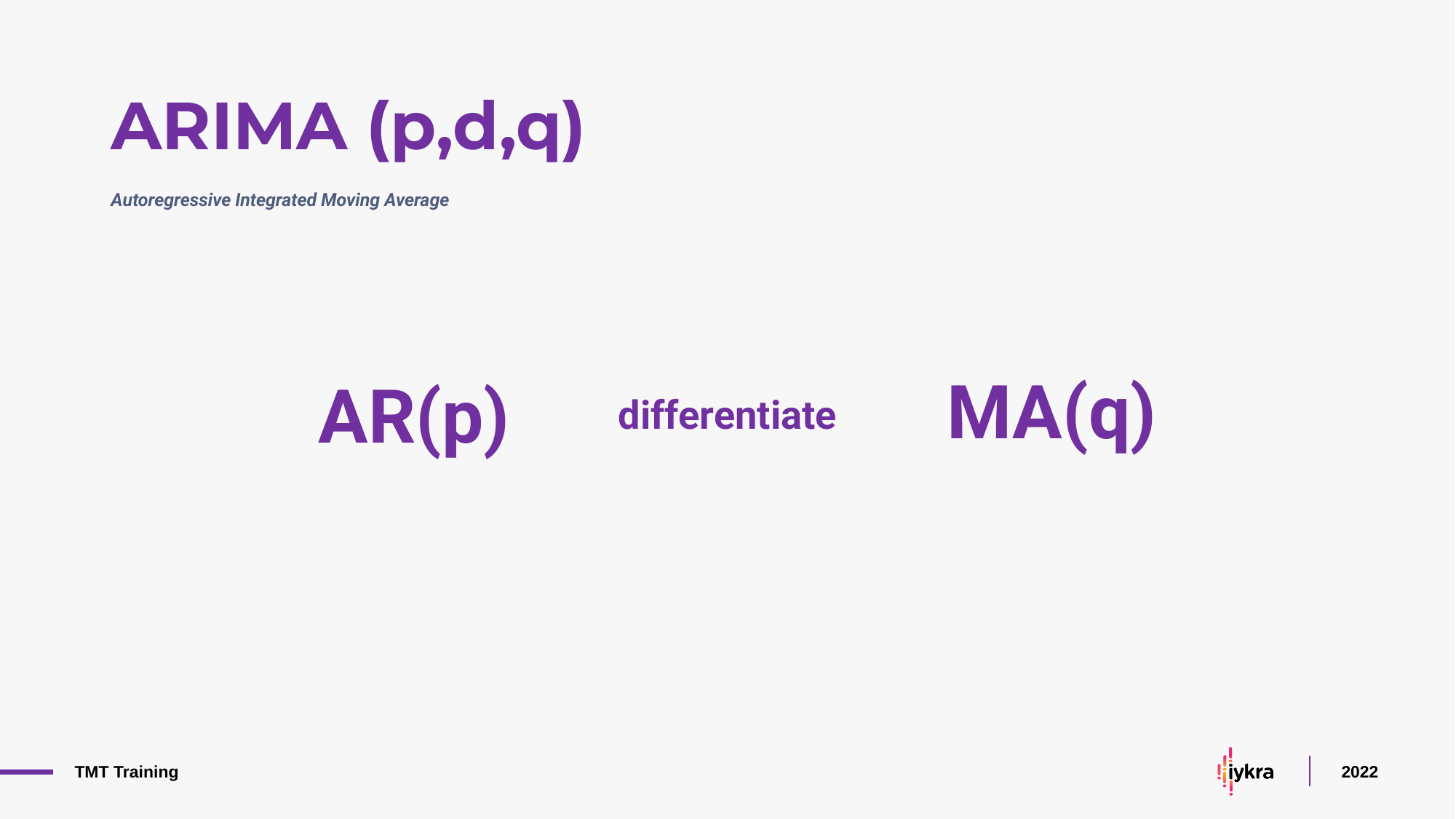

# ARIMA (p,d,q)
Autoregressive Integrated Moving Average
MA(q)
AR(p)
differentiate
TMT Training
2022